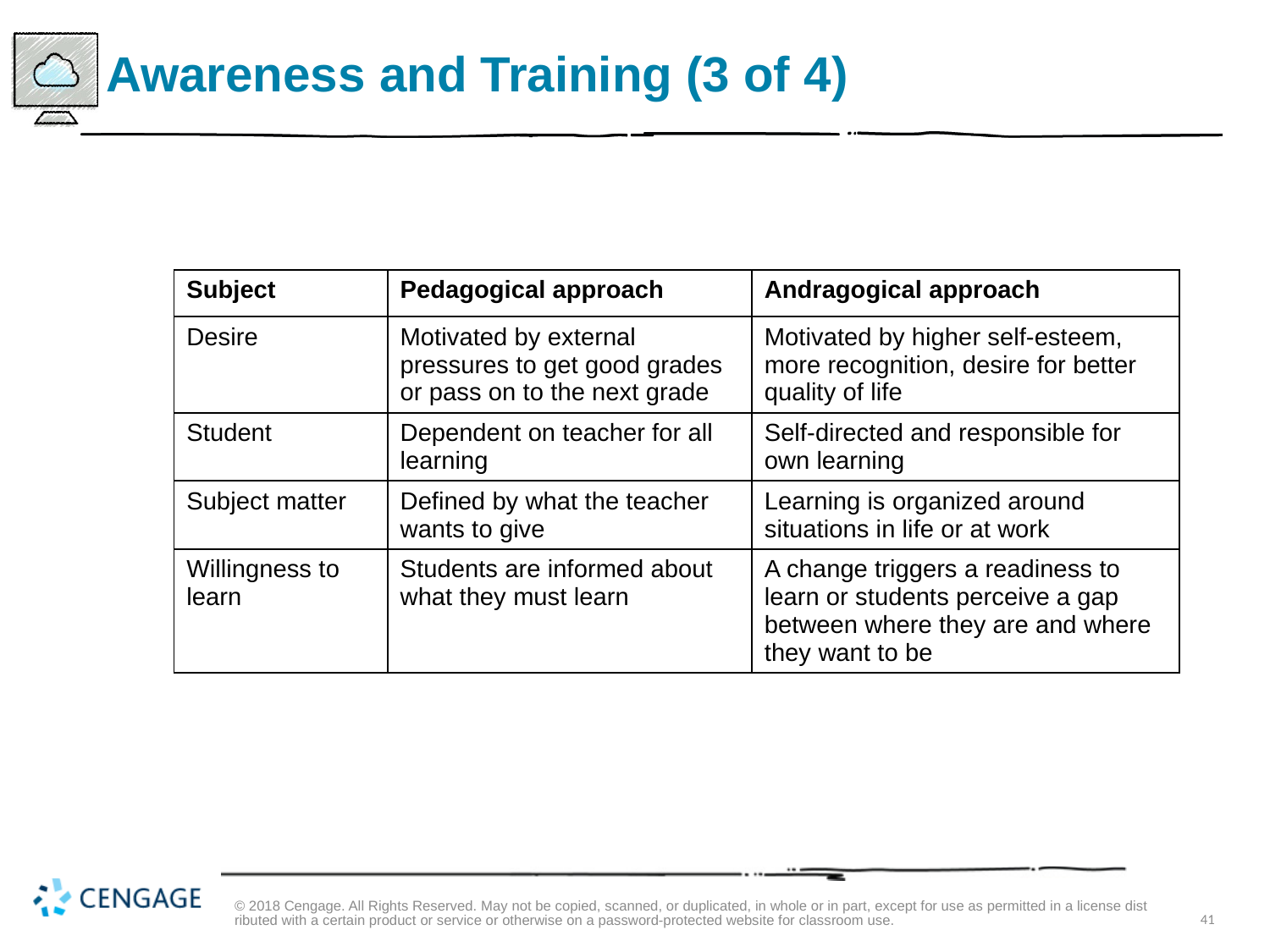

# Awareness and Training (3 of 4)
| Subject | Pedagogical approach | Andragogical approach |
| --- | --- | --- |
| Desire | Motivated by external pressures to get good grades or pass on to the next grade | Motivated by higher self-esteem, more recognition, desire for better quality of life |
| Student | Dependent on teacher for all learning | Self-directed and responsible for own learning |
| Subject matter | Defined by what the teacher wants to give | Learning is organized around situations in life or at work |
| Willingness to learn | Students are informed about what they must learn | A change triggers a readiness to learn or students perceive a gap between where they are and where they want to be |
© 2018 Cengage. All Rights Reserved. May not be copied, scanned, or duplicated, in whole or in part, except for use as permitted in a license distributed with a certain product or service or otherwise on a password-protected website for classroom use.